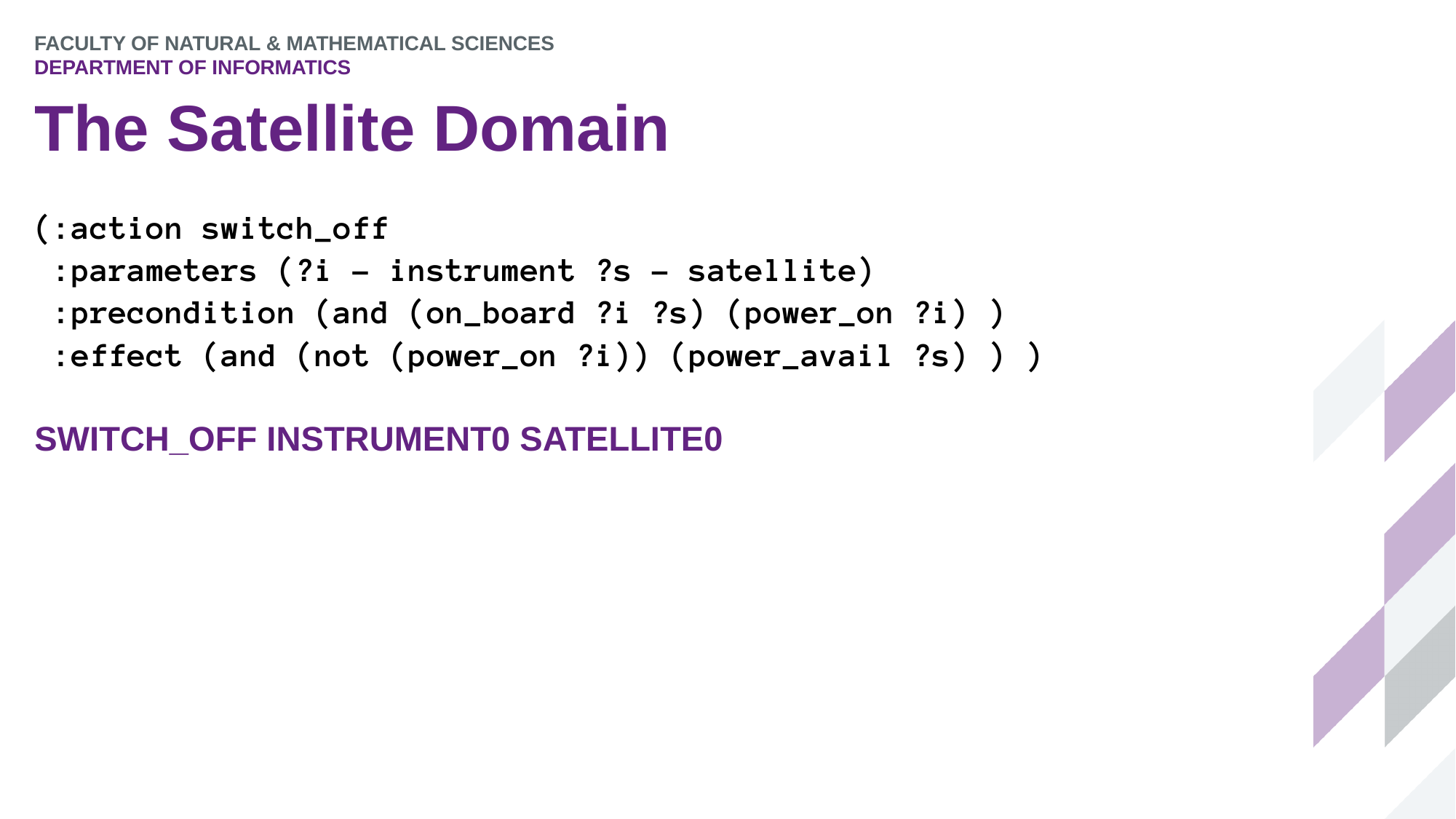

# The Satellite Domain
(:action switch_off
 :parameters (?i - instrument ?s - satellite)
 :precondition (and (on_board ?i ?s) (power_on ?i) )
 :effect (and (not (power_on ?i)) (power_avail ?s) ) )

SWITCH_OFF INSTRUMENT0 SATELLITE0